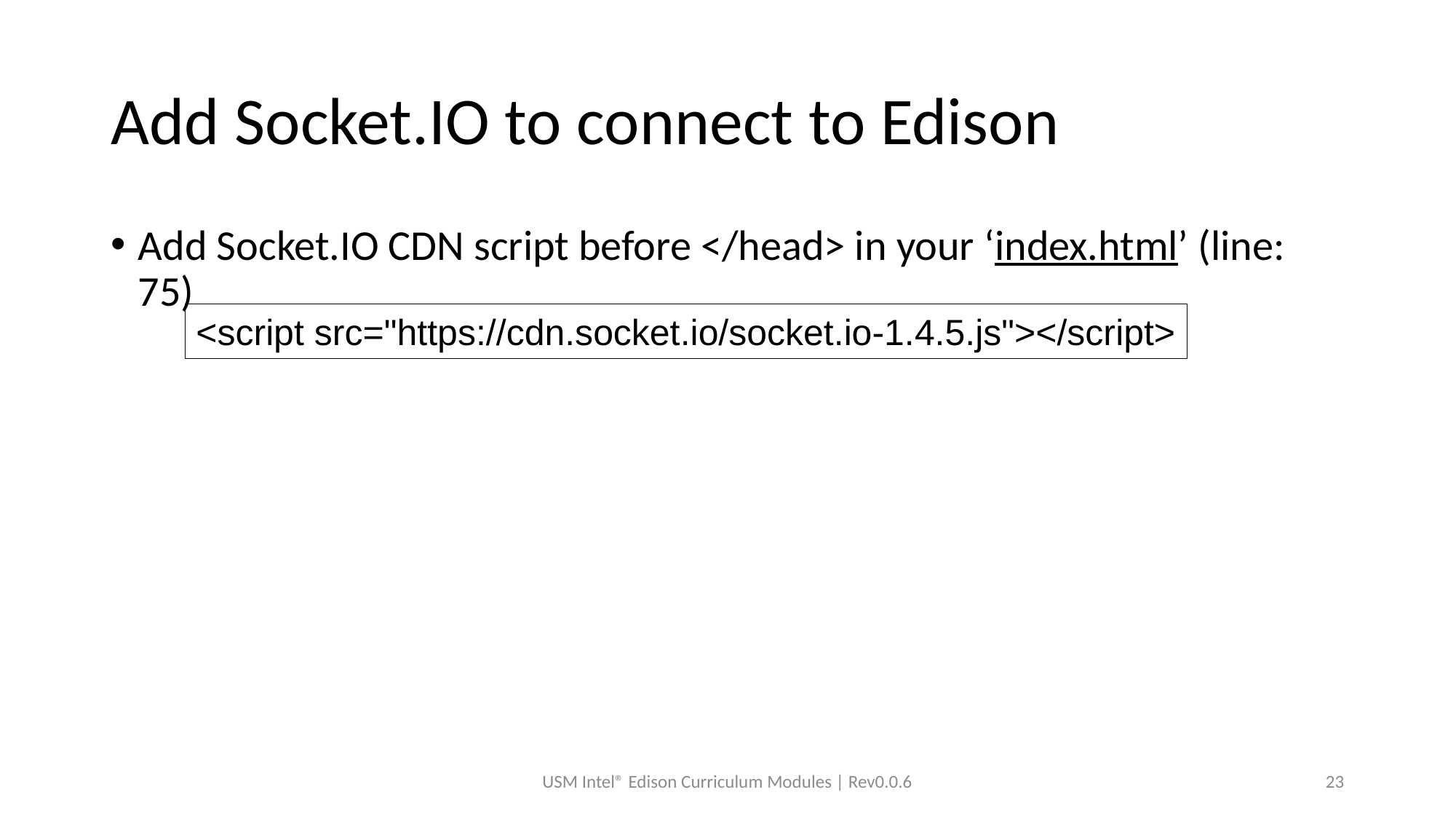

# Add Socket.IO to connect to Edison
Add Socket.IO CDN script before </head> in your ‘index.html’ (line: 75)

<script src="https://cdn.socket.io/socket.io-1.4.5.js"></script>
USM Intel® Edison Curriculum Modules | Rev0.0.6
23